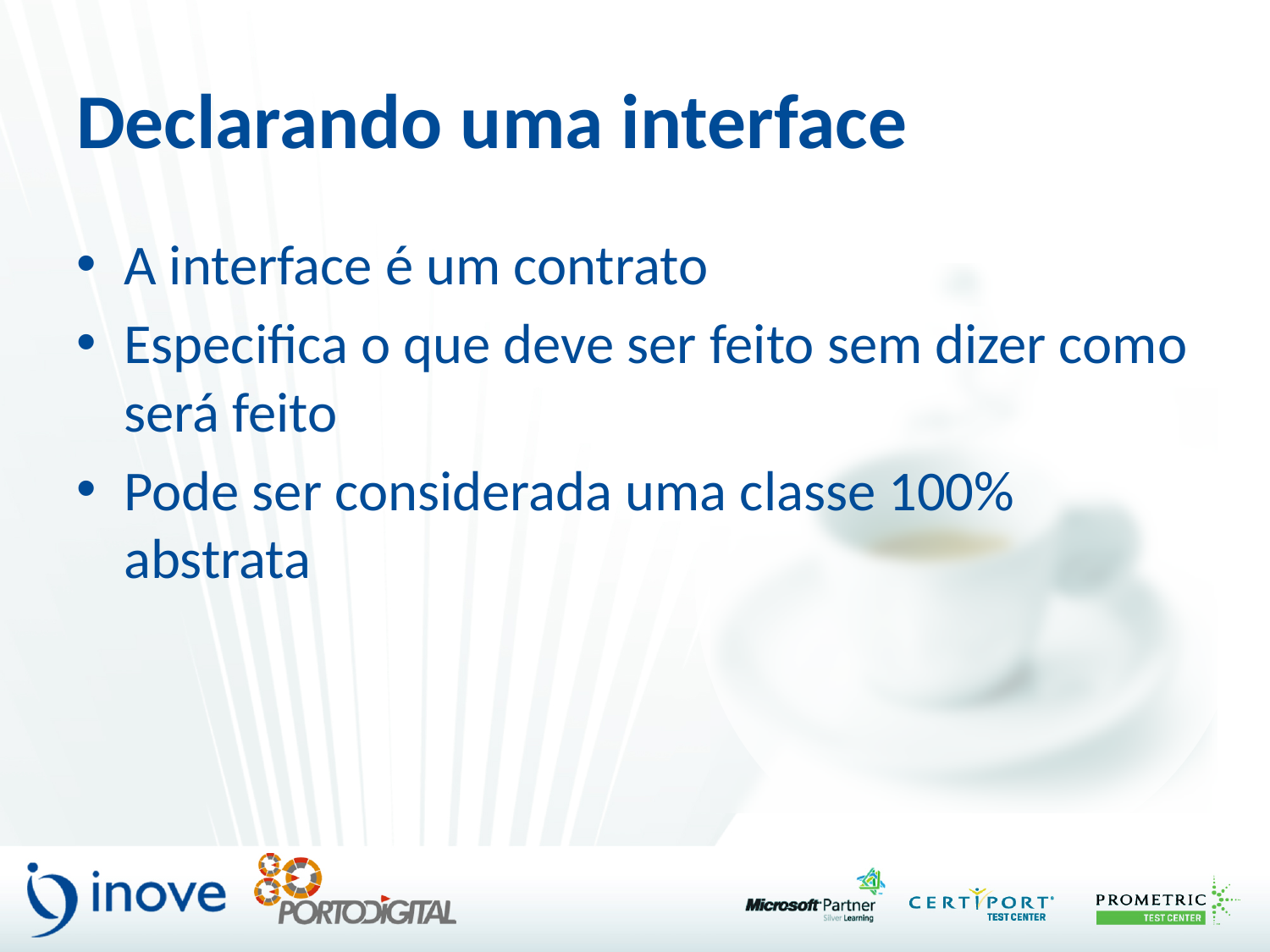

# Declarando uma interface
A interface é um contrato
Especifica o que deve ser feito sem dizer como será feito
Pode ser considerada uma classe 100% abstrata